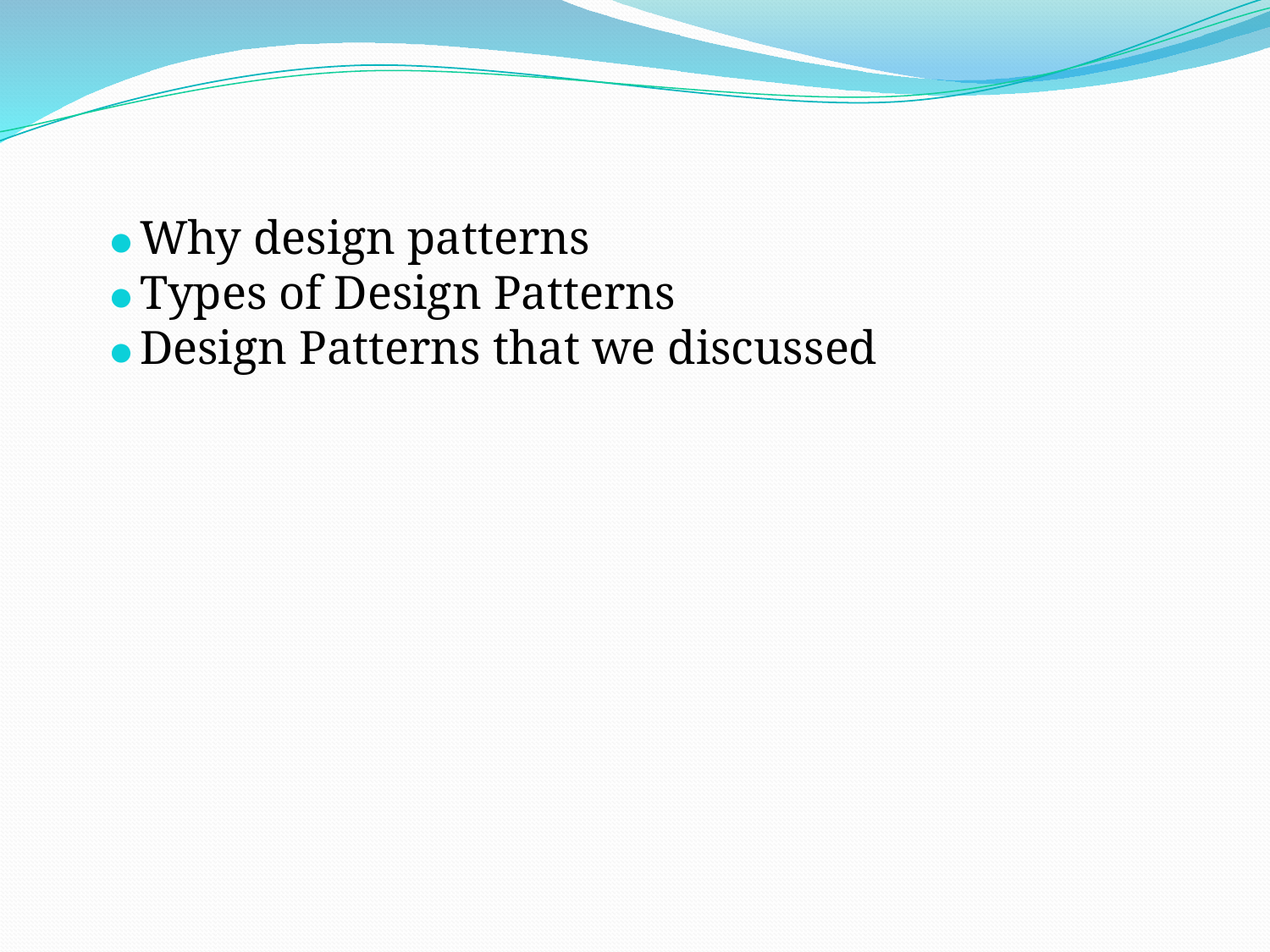

Why design patterns
Types of Design Patterns
Design Patterns that we discussed